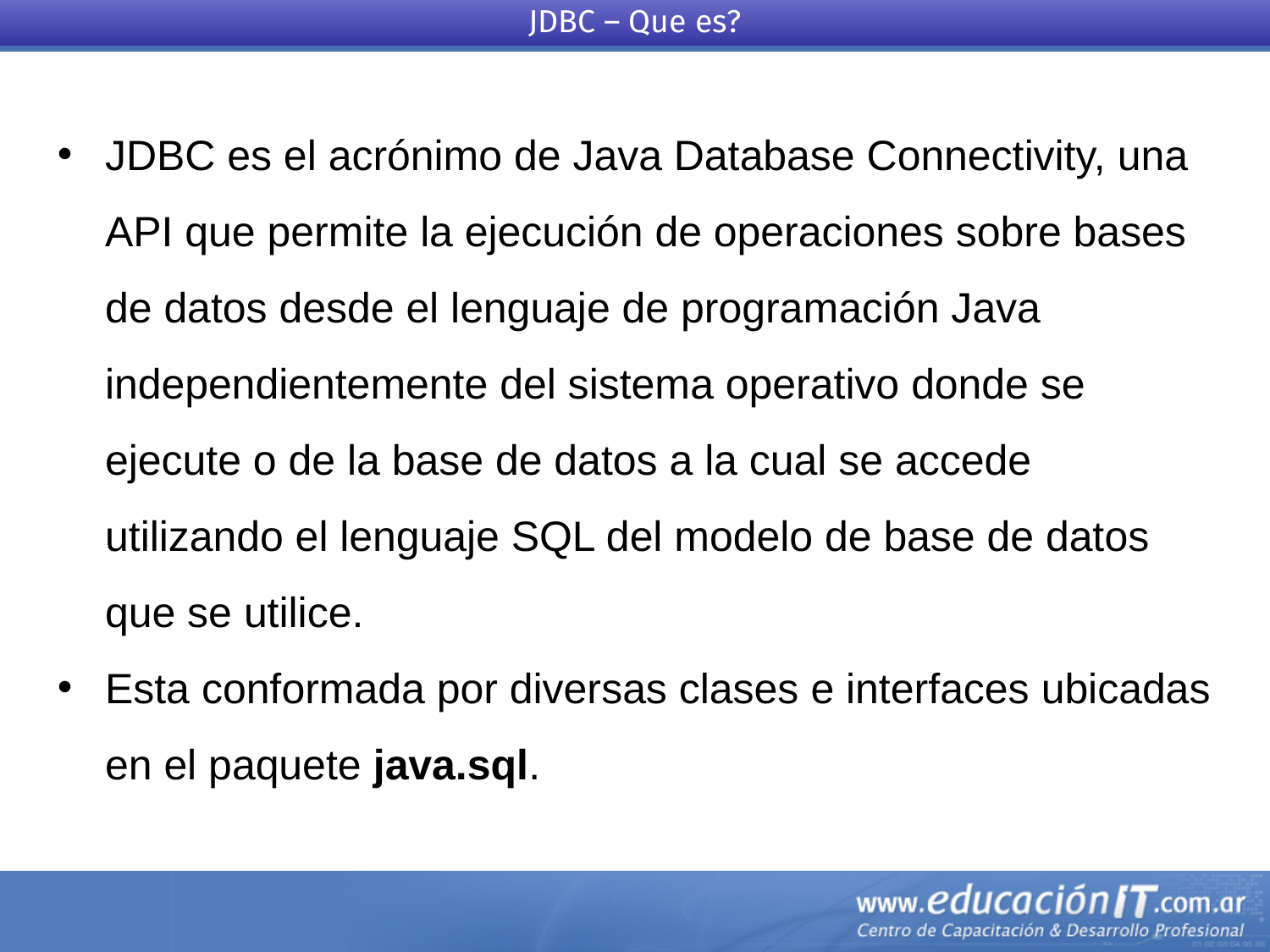

JDBC – Que es?
JDBC es el acrónimo de Java Database Connectivity, una API que permite la ejecución de operaciones sobre bases de datos desde el lenguaje de programación Java independientemente del sistema operativo donde se ejecute o de la base de datos a la cual se accede utilizando el lenguaje SQL del modelo de base de datos que se utilice.
Esta conformada por diversas clases e interfaces ubicadas en el paquete java.sql.